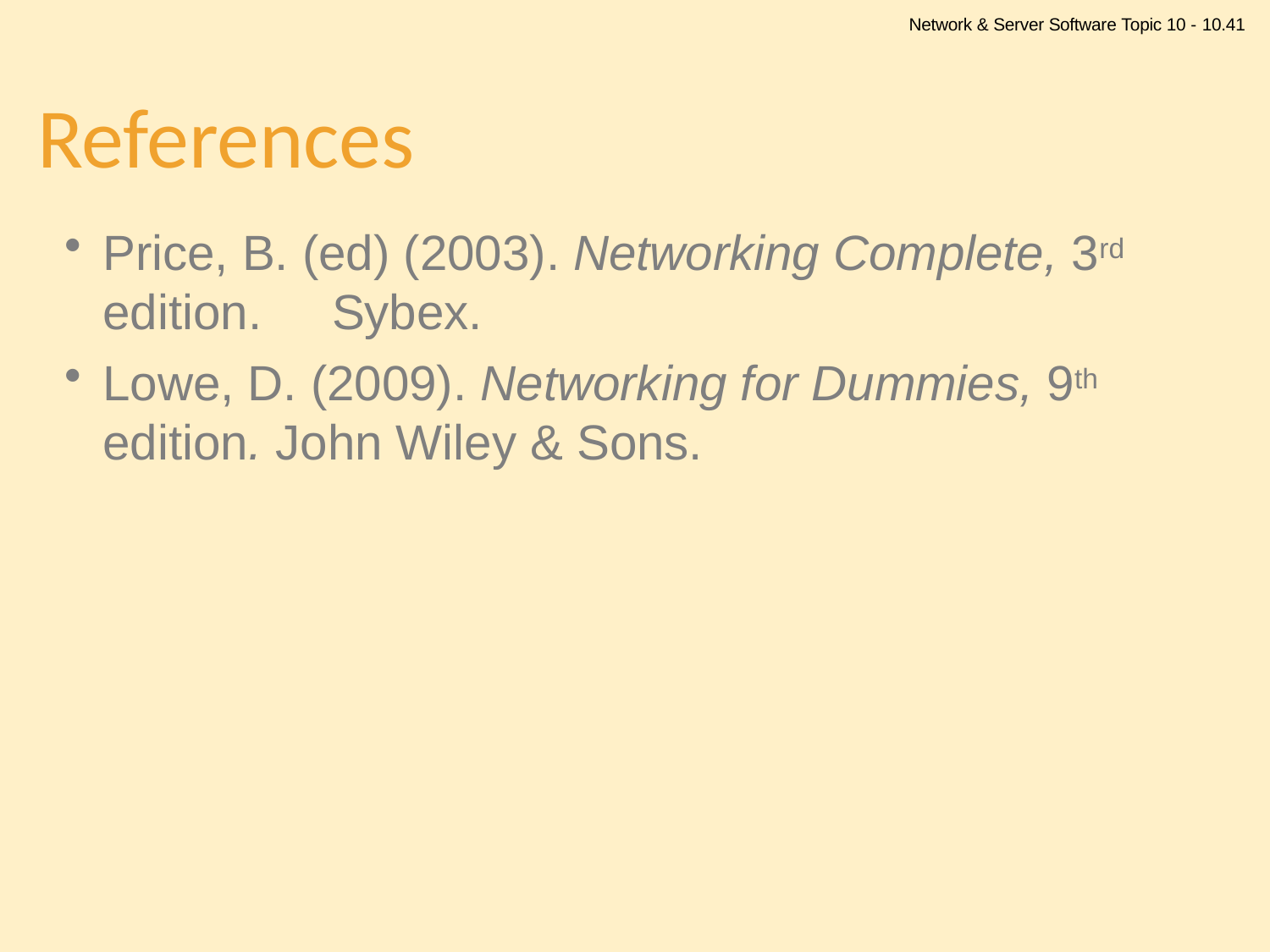

Network & Server Software Topic 10 - 10.41
# References
Price, B. (ed) (2003). Networking Complete, 3rd  edition.	Sybex.
Lowe, D. (2009). Networking for Dummies, 9th  edition. John Wiley & Sons.